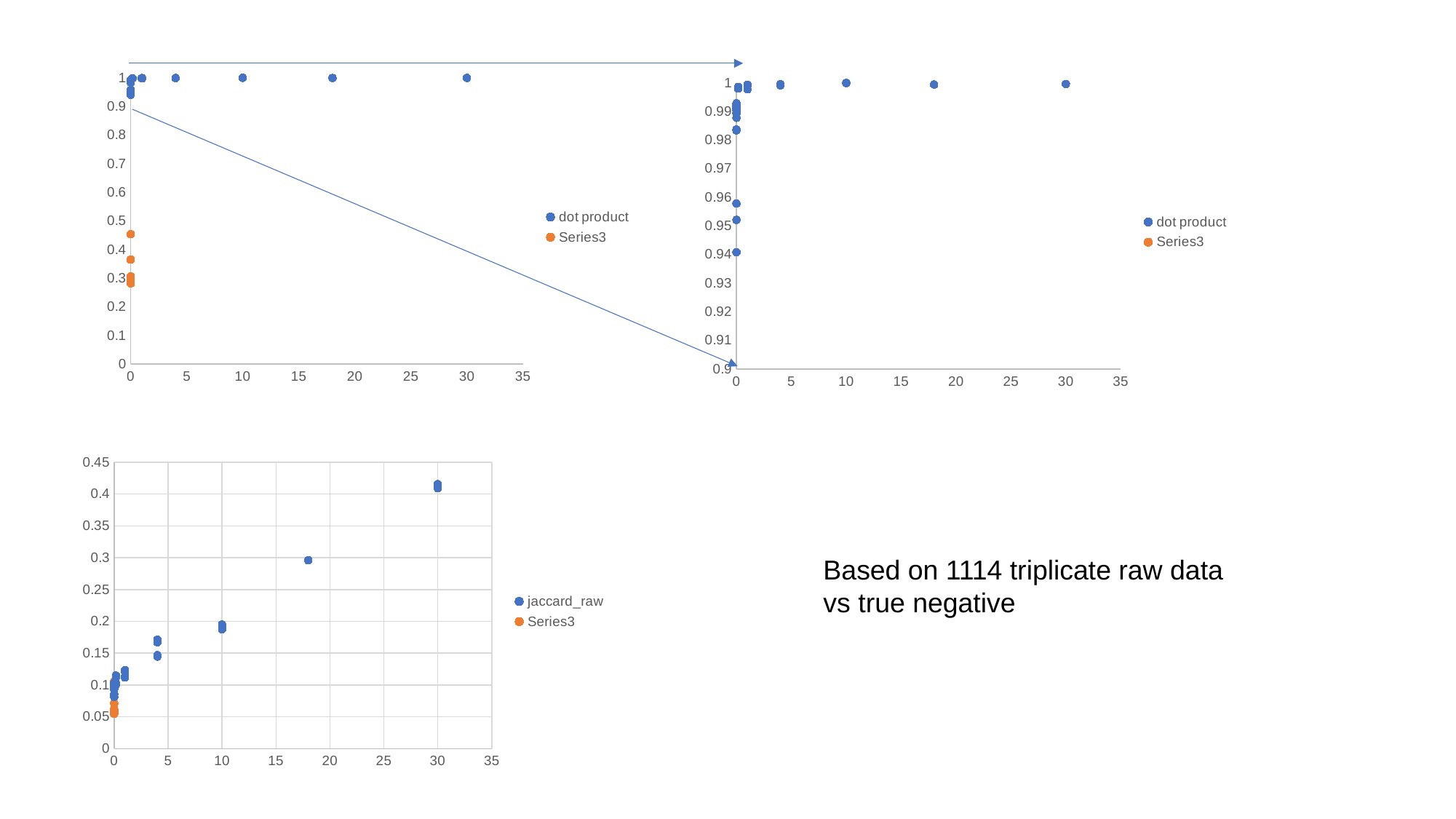

### Chart

| Category | dot product |  |
|---|---|---|

### Chart

| Category | dot product |  |
|---|---|---|

### Chart

| Category | jaccard_raw |  |
|---|---|---|
Based on 1114 triplicate raw data vs true negative